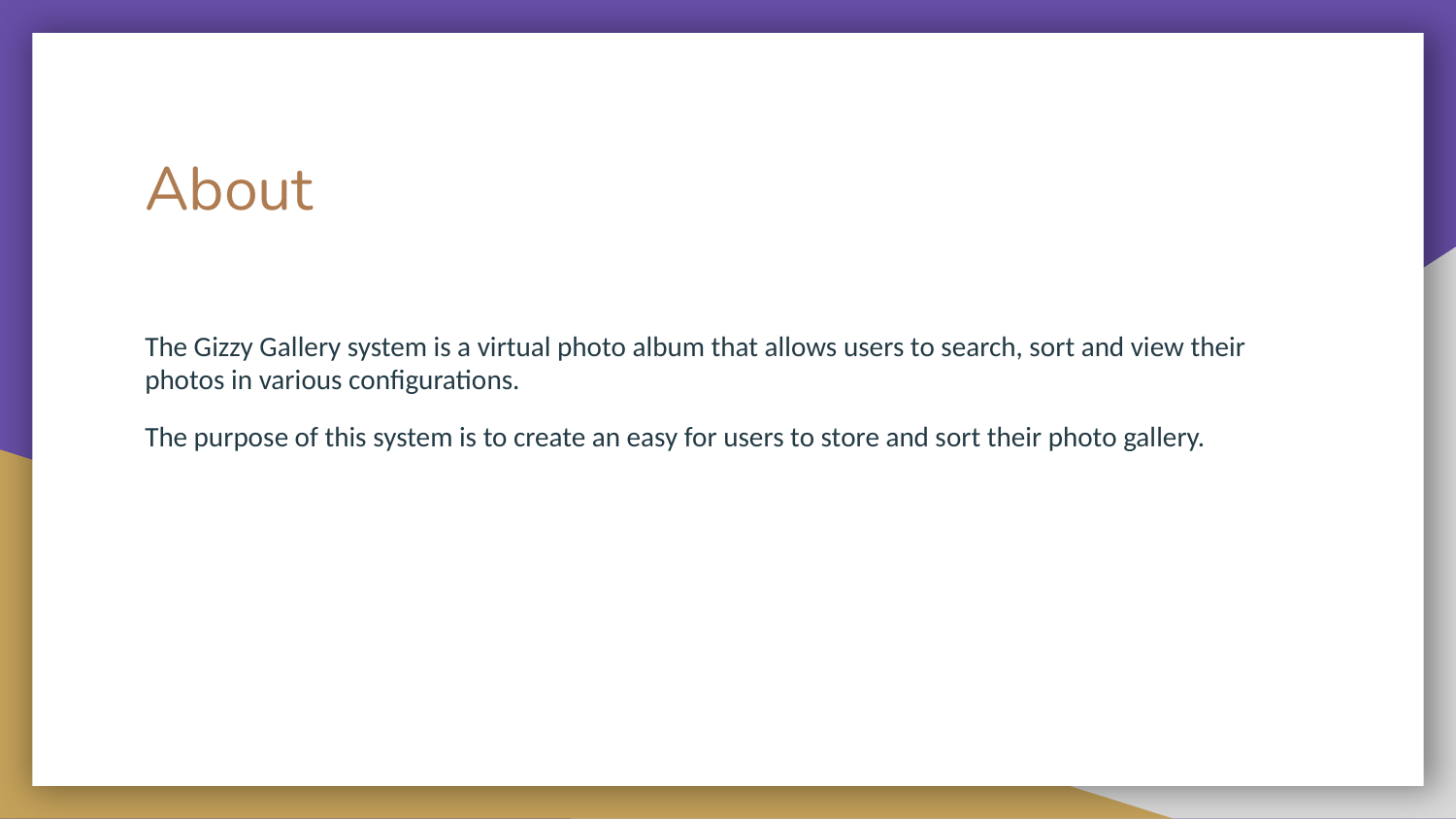

# About
The Gizzy Gallery system is a virtual photo album that allows users to search, sort and view their photos in various configurations.
The purpose of this system is to create an easy for users to store and sort their photo gallery.